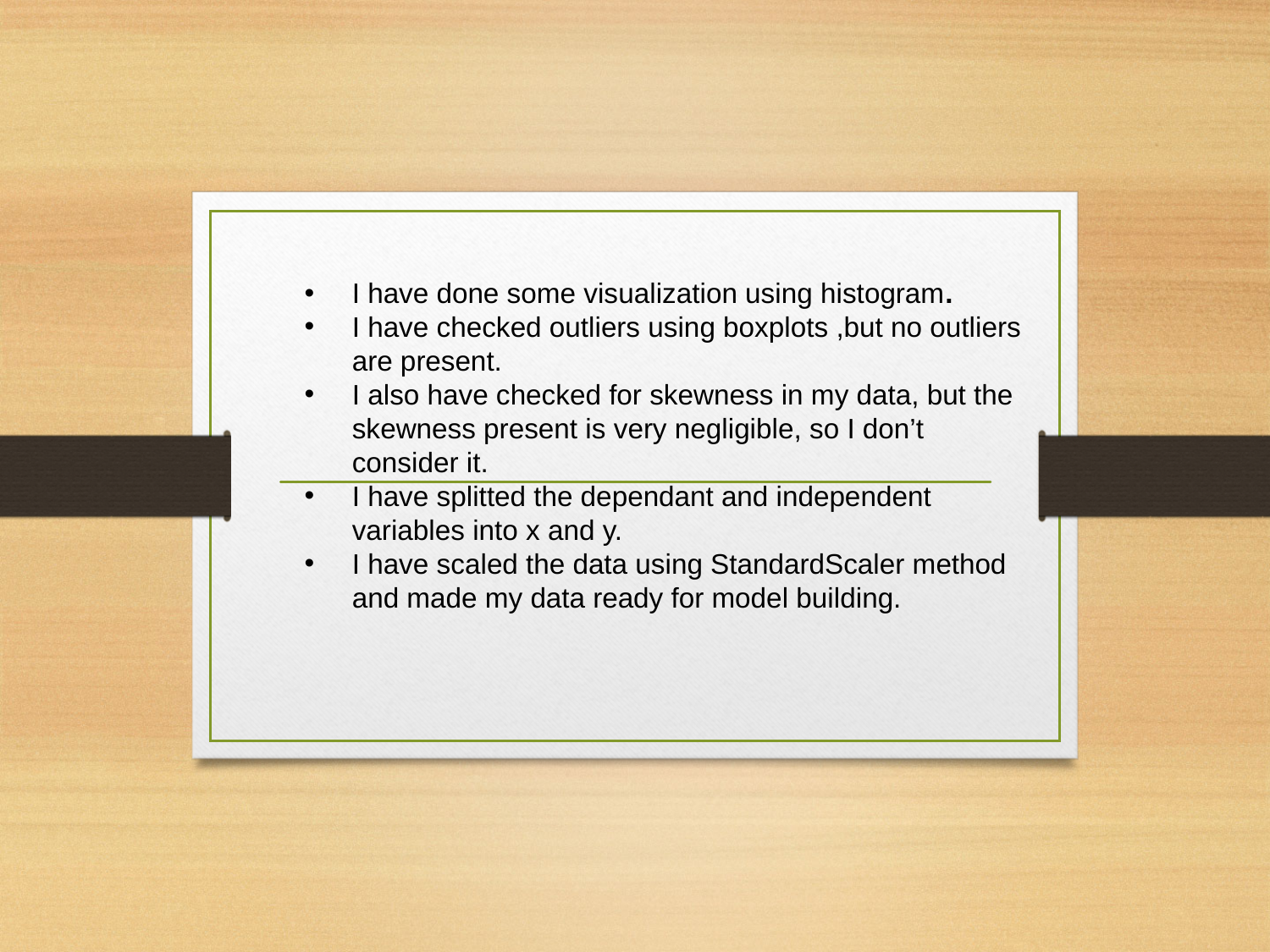

I have done some visualization using histogram.
I have checked outliers using boxplots ,but no outliers are present.
I also have checked for skewness in my data, but the skewness present is very negligible, so I don’t consider it.
I have splitted the dependant and independent variables into x and y.
I have scaled the data using StandardScaler method and made my data ready for model building.